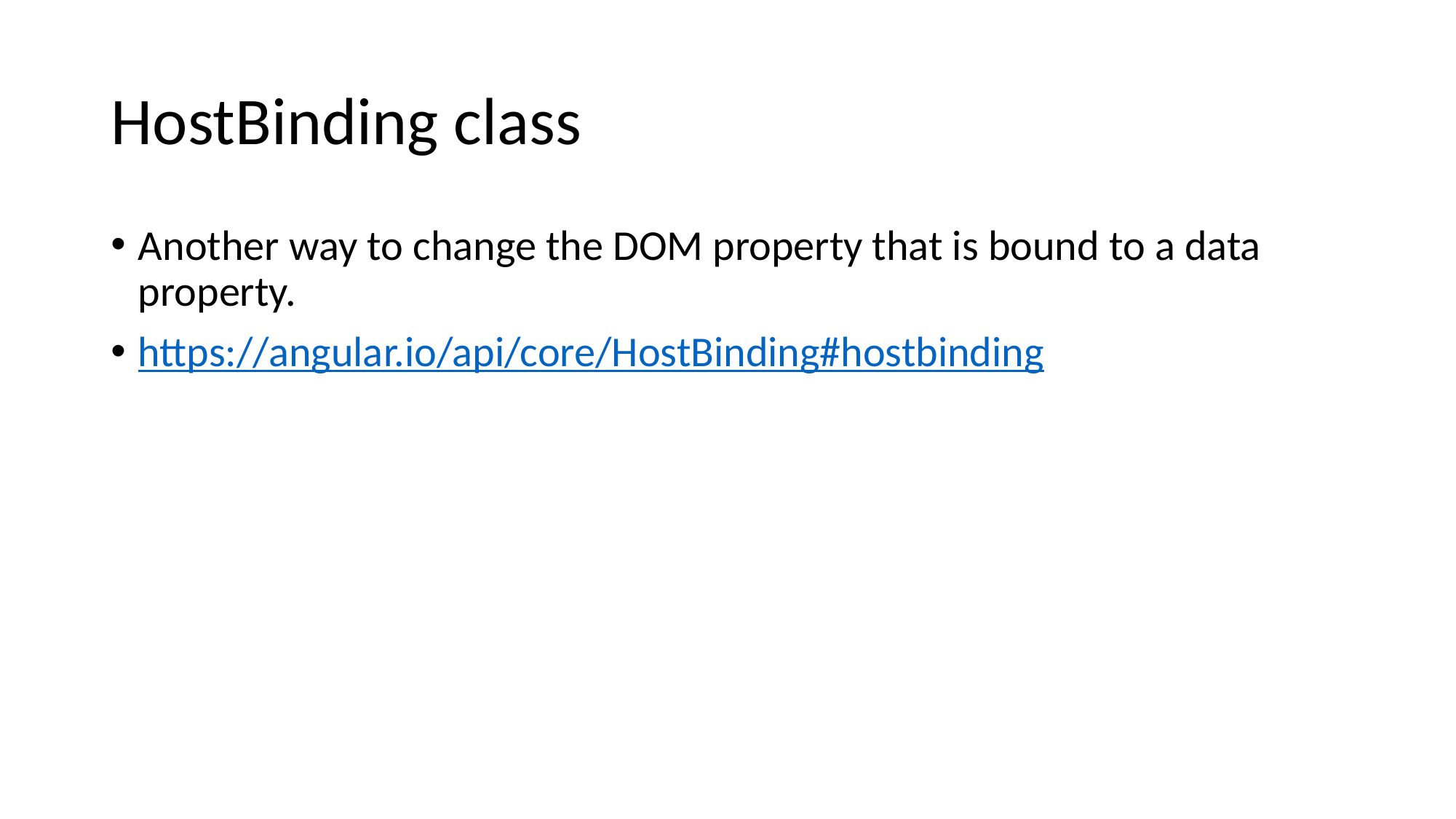

# HostBinding class
Another way to change the DOM property that is bound to a data property.
https://angular.io/api/core/HostBinding#hostbinding